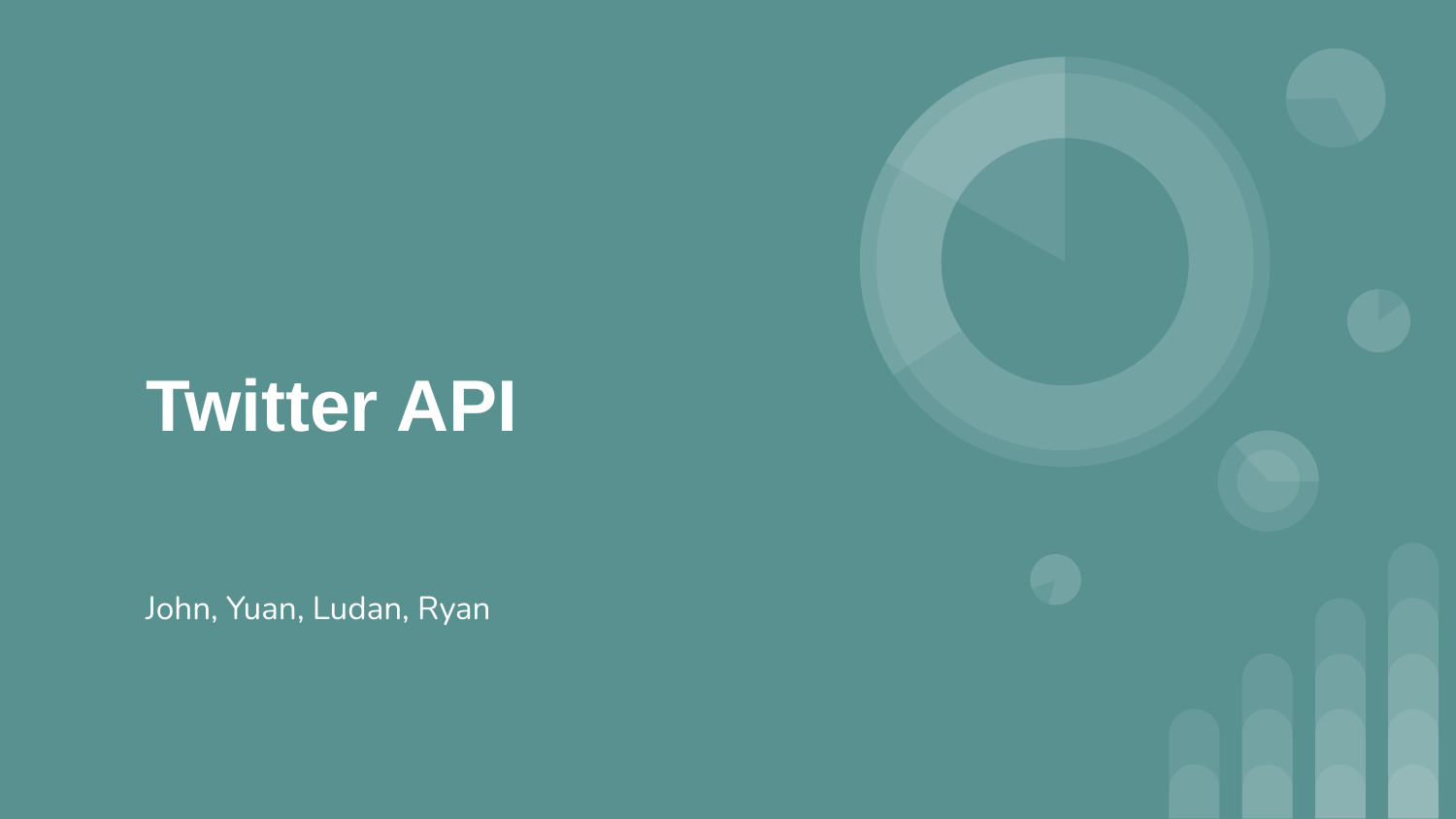

# Twitter API
John, Yuan, Ludan, Ryan